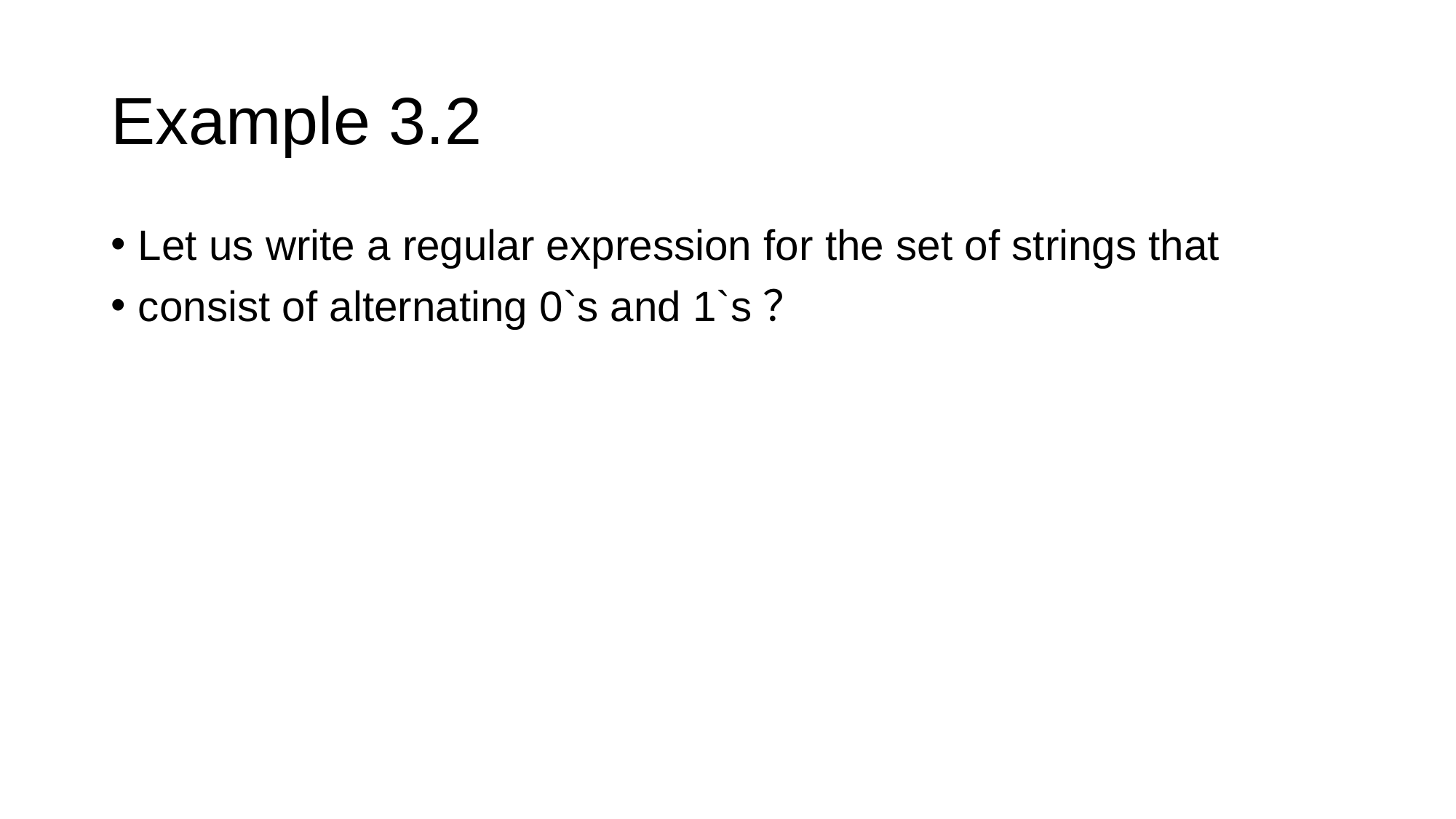

# Example 3.2
Let us write a regular expression for the set of strings that
consist of alternating 0`s and 1`s？